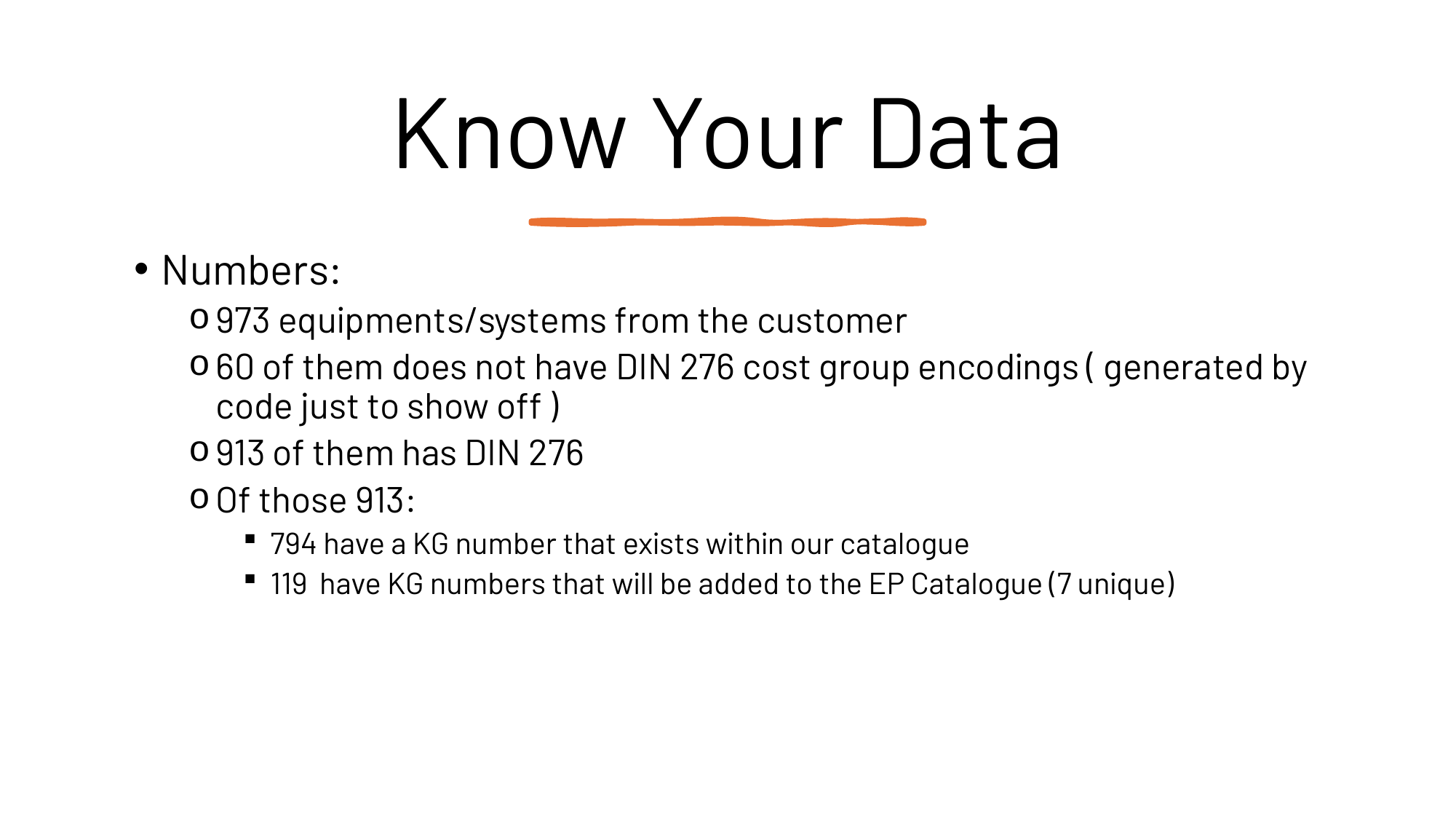

# Know Your Data

Numbers:
973 equipments/systems from the customer
60 of them does not have DIN 276 cost group encodings ( generated by code just to show off )
913 of them has DIN 276
Of those 913:
794 have a KG number that exists within our catalogue
119  have KG numbers that will be added to the EP Catalogue (7 unique)